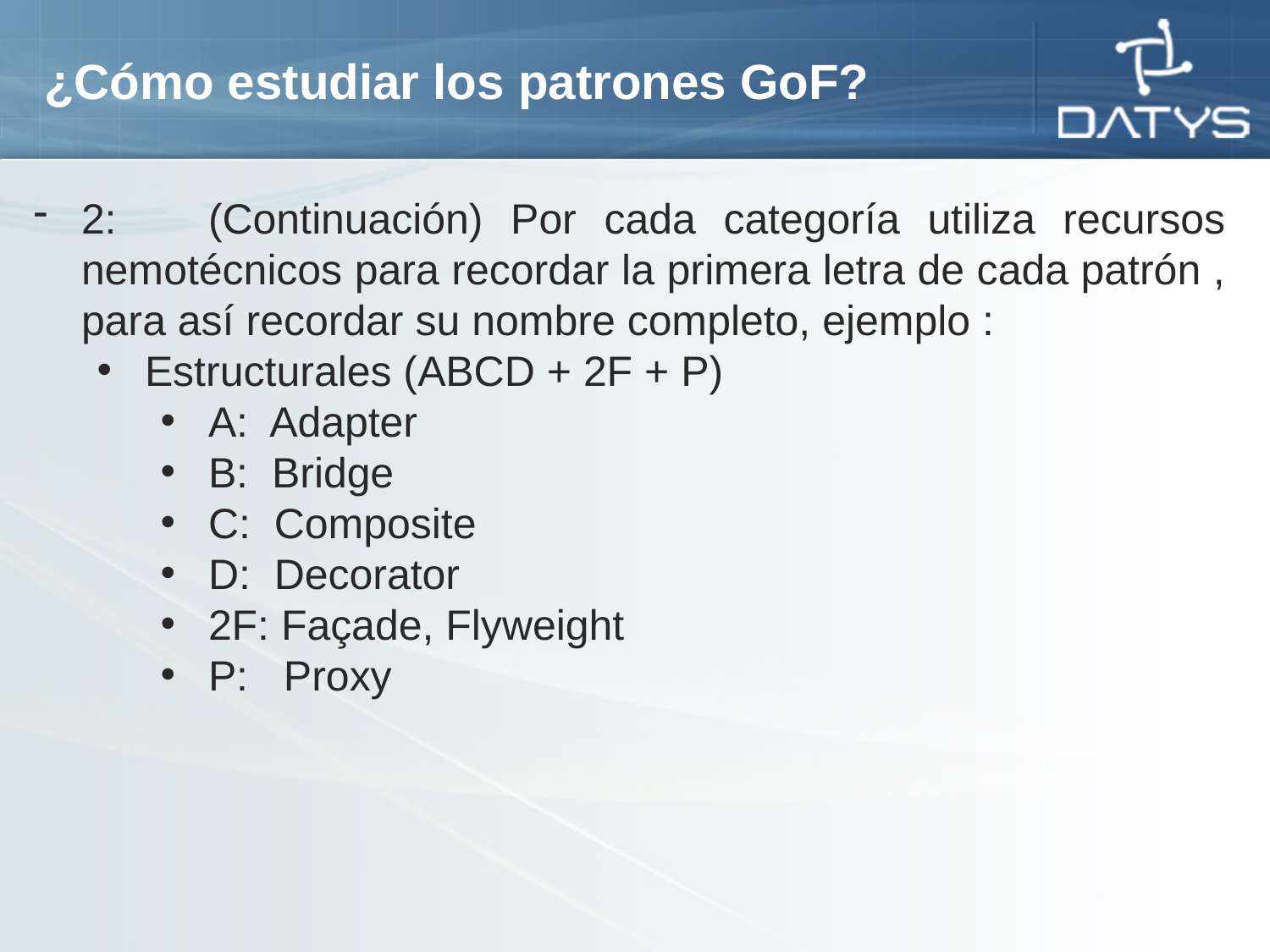

# ¿Cómo estudiar los patrones GoF?
2:	(Continuación) Por cada categoría utiliza recursos nemotécnicos para recordar la primera letra de cada patrón , para así recordar su nombre completo, ejemplo :
Estructurales (ABCD + 2F + P)
A:  Adapter
B:  Bridge
C:  Composite
D:  Decorator
2F: Façade, Flyweight
P:   Proxy